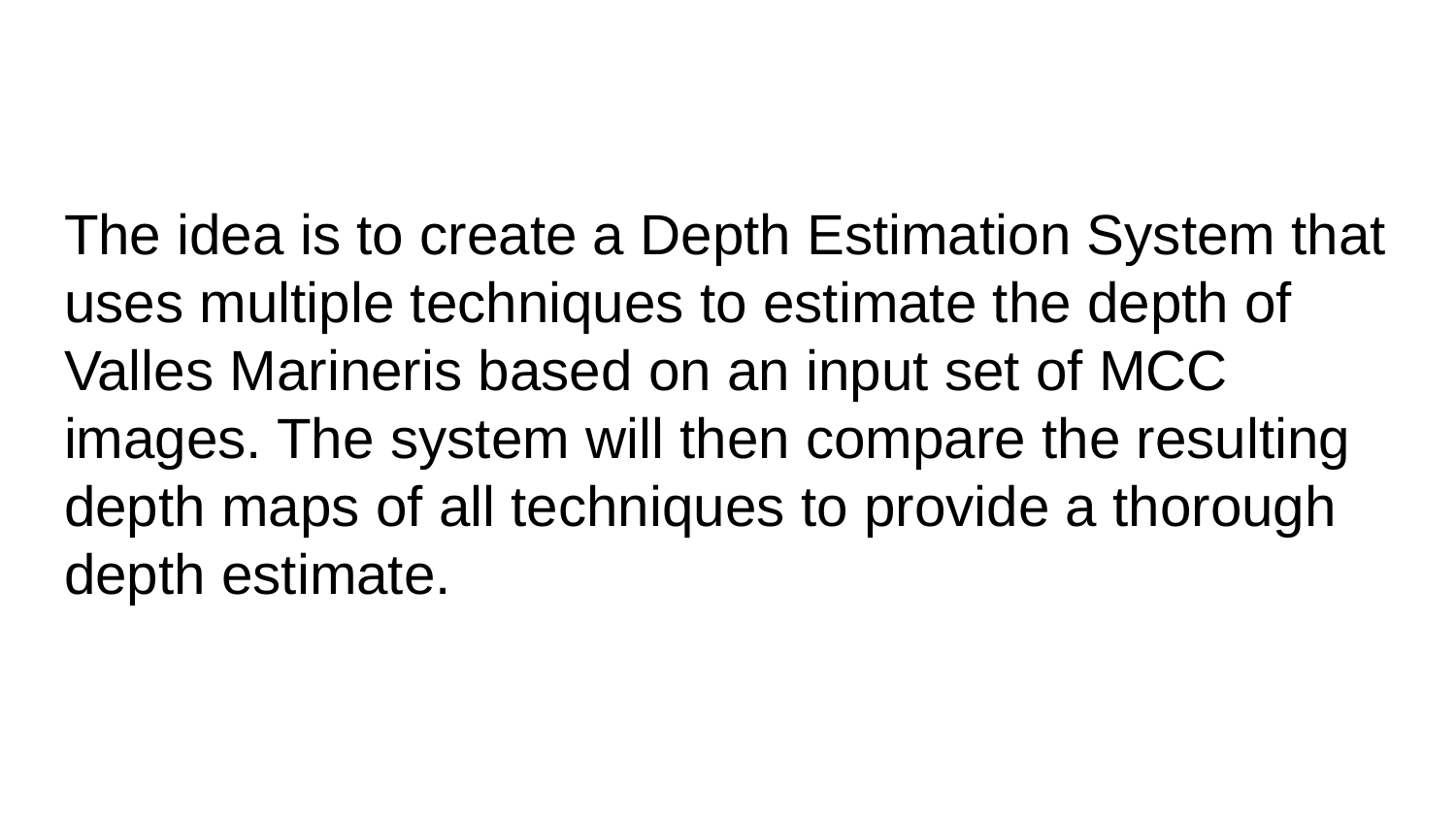

#
The idea is to create a Depth Estimation System that uses multiple techniques to estimate the depth of Valles Marineris based on an input set of MCC images. The system will then compare the resulting depth maps of all techniques to provide a thorough depth estimate.